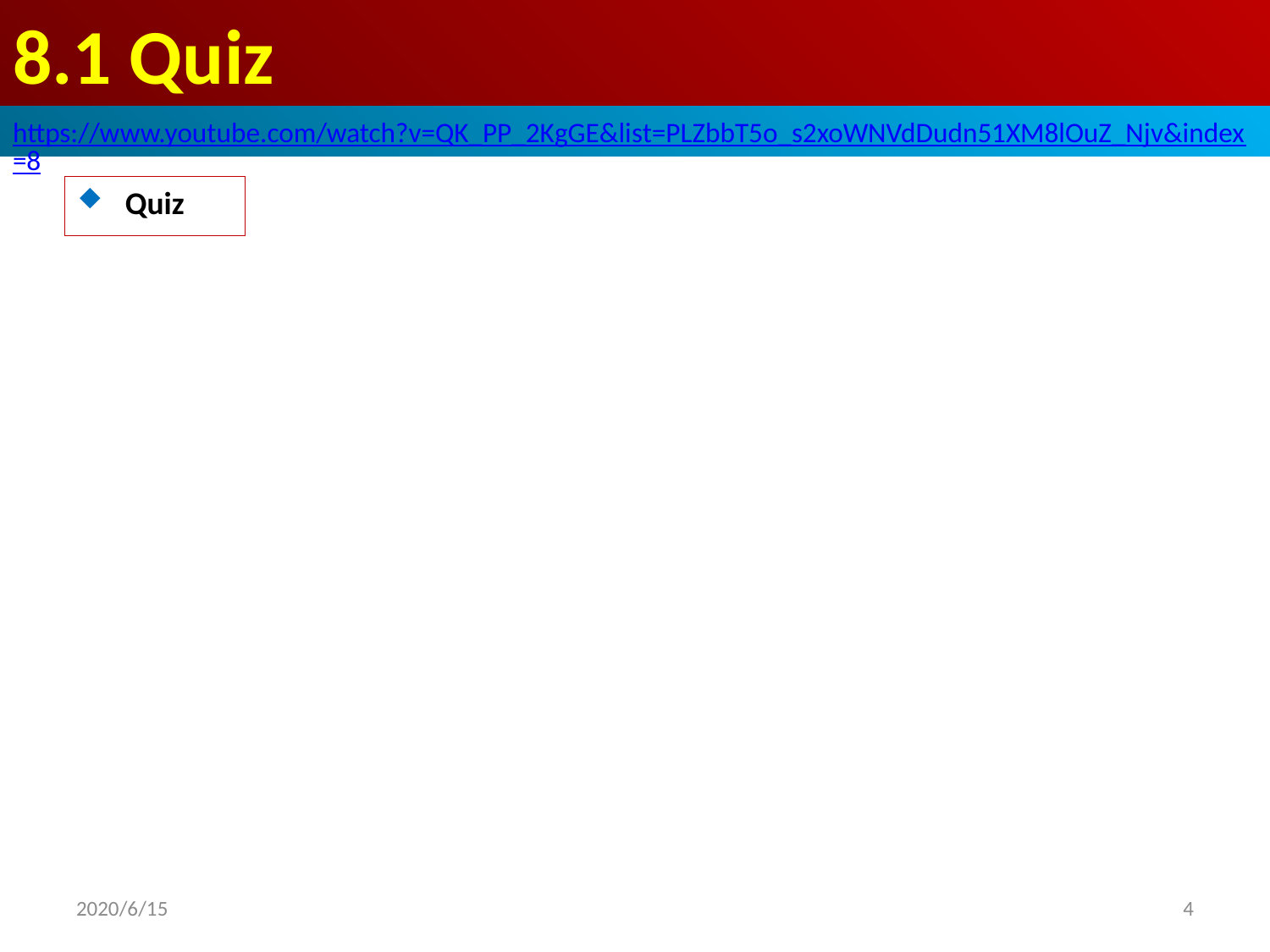

# 8.1 Quiz
https://www.youtube.com/watch?v=QK_PP_2KgGE&list=PLZbbT5o_s2xoWNVdDudn51XM8lOuZ_Njv&index=8
Quiz
2020/6/15
4